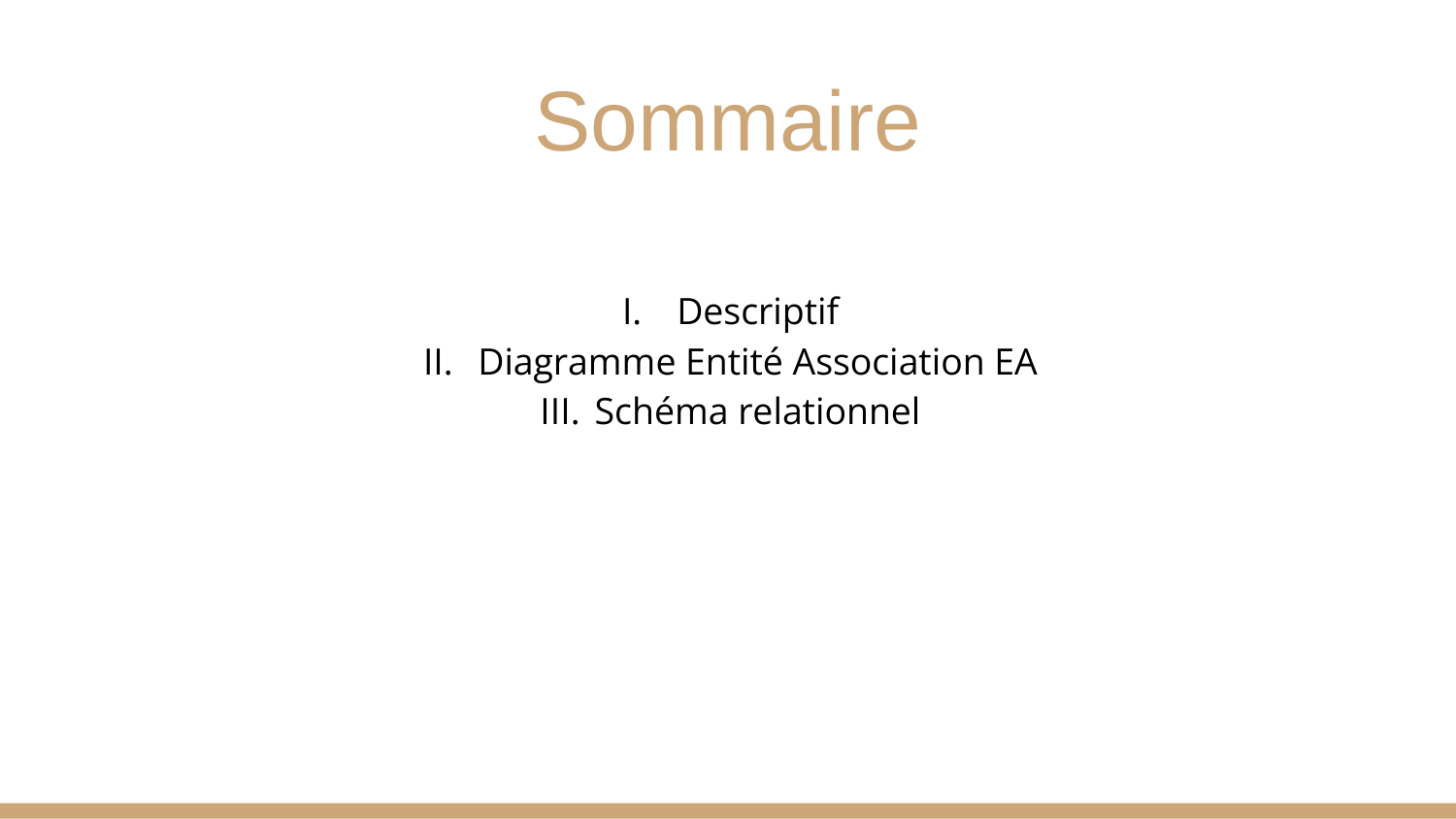

# Sommaire
Descriptif
Diagramme Entité Association EA
Schéma relationnel